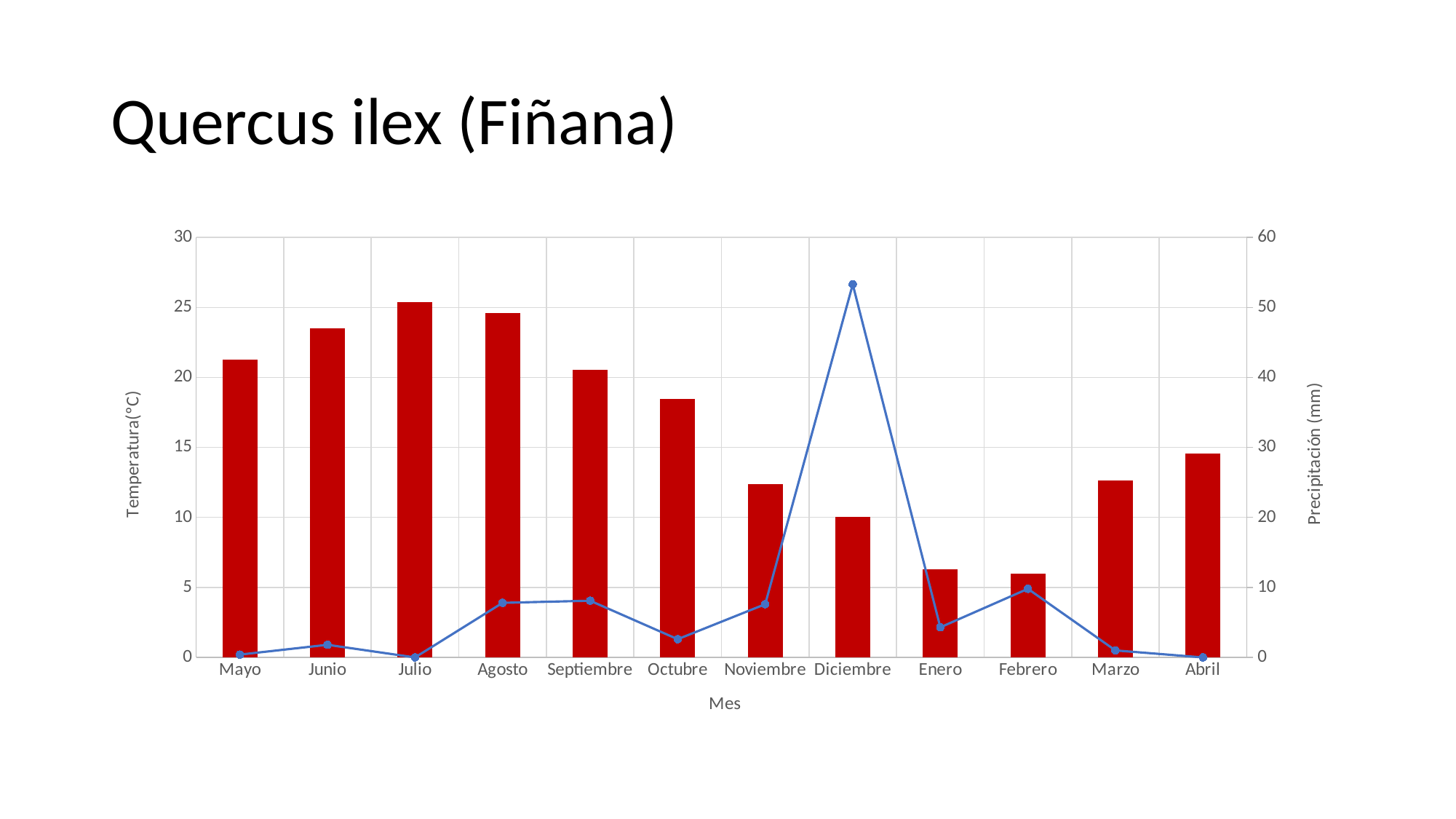

# Quercus ilex (Fiñana)

### Chart

| Category |  |  |
|---|---|---|
| Mayo | 21.2666666666667 | 0.4 |
| Junio | 23.5066666666667 | 1.8 |
| Julio | 25.3967741935484 | 0.0 |
| Agosto | 24.5935483870968 | 7.8 |
| Septiembre | 20.5633333333333 | 8.1 |
| Octubre | 18.4483870967742 | 2.6 |
| Noviembre | 12.36 | 7.6 |
| Diciembre | 10.0161290322581 | 53.3 |
| Enero | 6.2741935483871 | 4.3 |
| Febrero | 5.99285714285714 | 9.8 |
| Marzo | 12.6387096774194 | 1.0 |
| Abril | 14.5647058823529 | 0.0 |